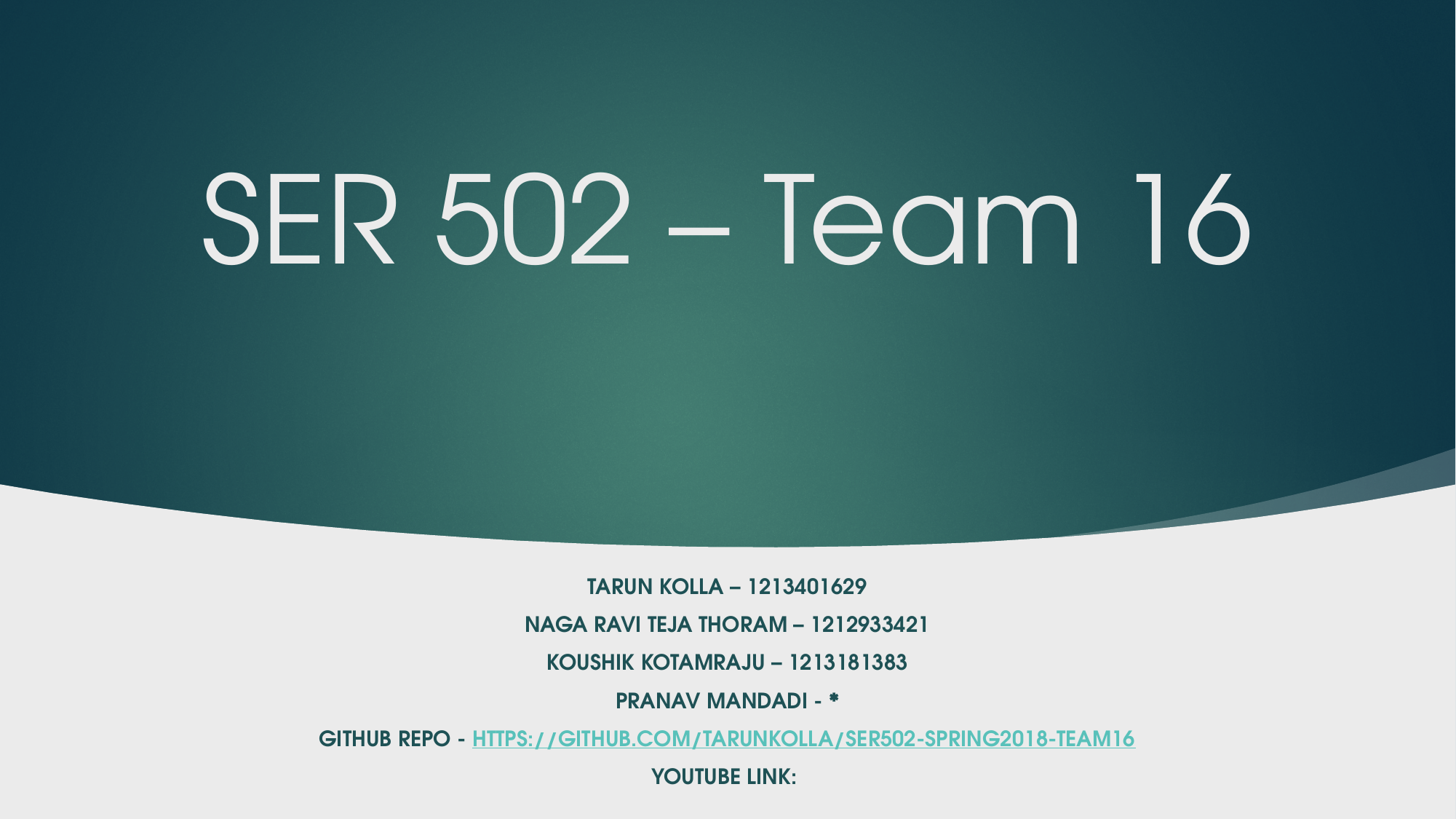

# SER 502 – Team 16

Tarun Kolla – 1213401629
Naga Ravi Teja Thoram – 1212933421
Koushik Kotamraju – 1213181383
Pranav Mandadi - *
GitHub repo - https://github.com/tarunkolla/SER502-Spring2018-Team16
Youtube link: